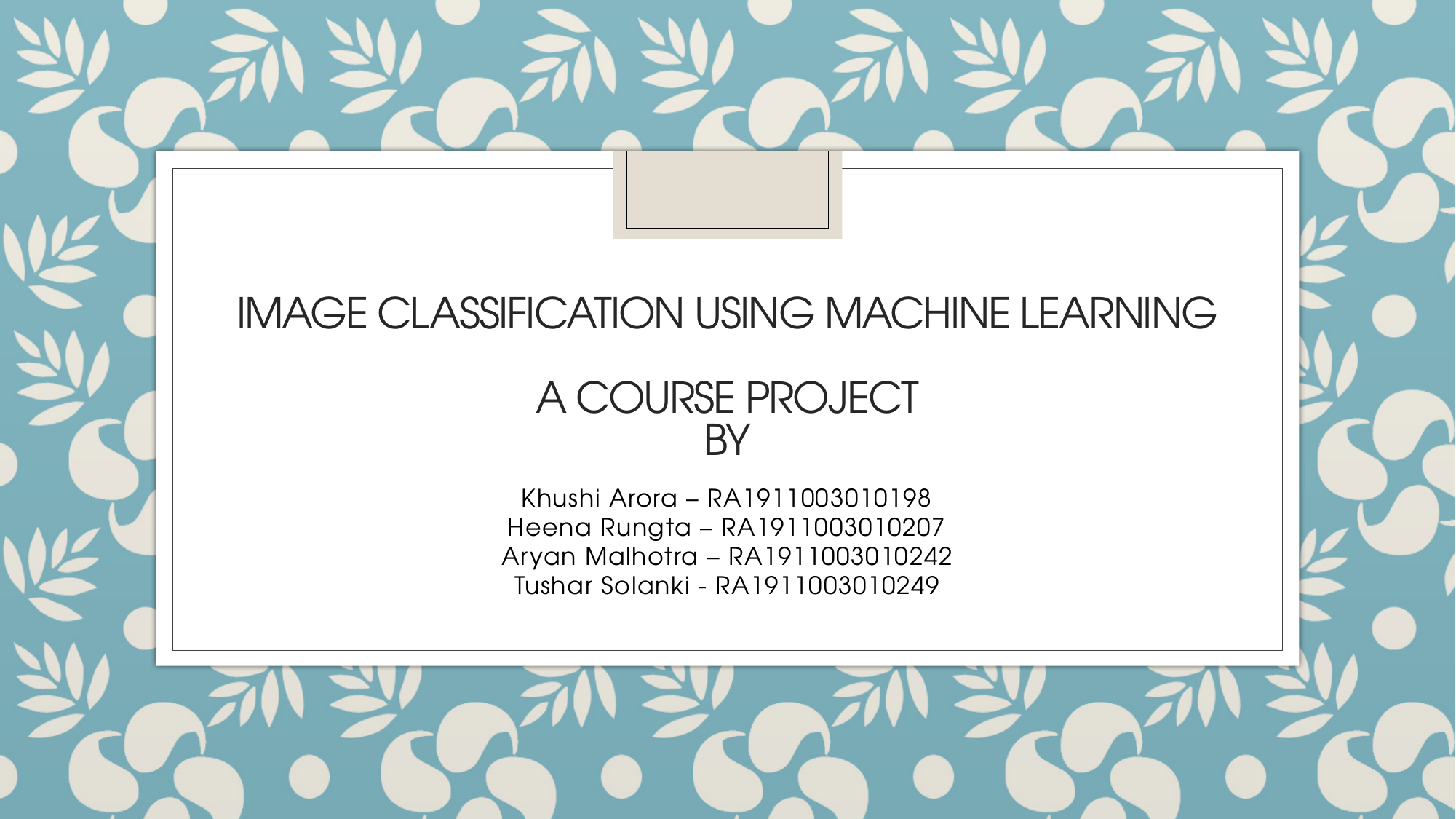

# Image Classification using Machine learning A COURSE PROJECT by
Khushi Arora – RA1911003010198
Heena Rungta – RA1911003010207
Aryan Malhotra – RA1911003010242
Tushar Solanki - RA1911003010249